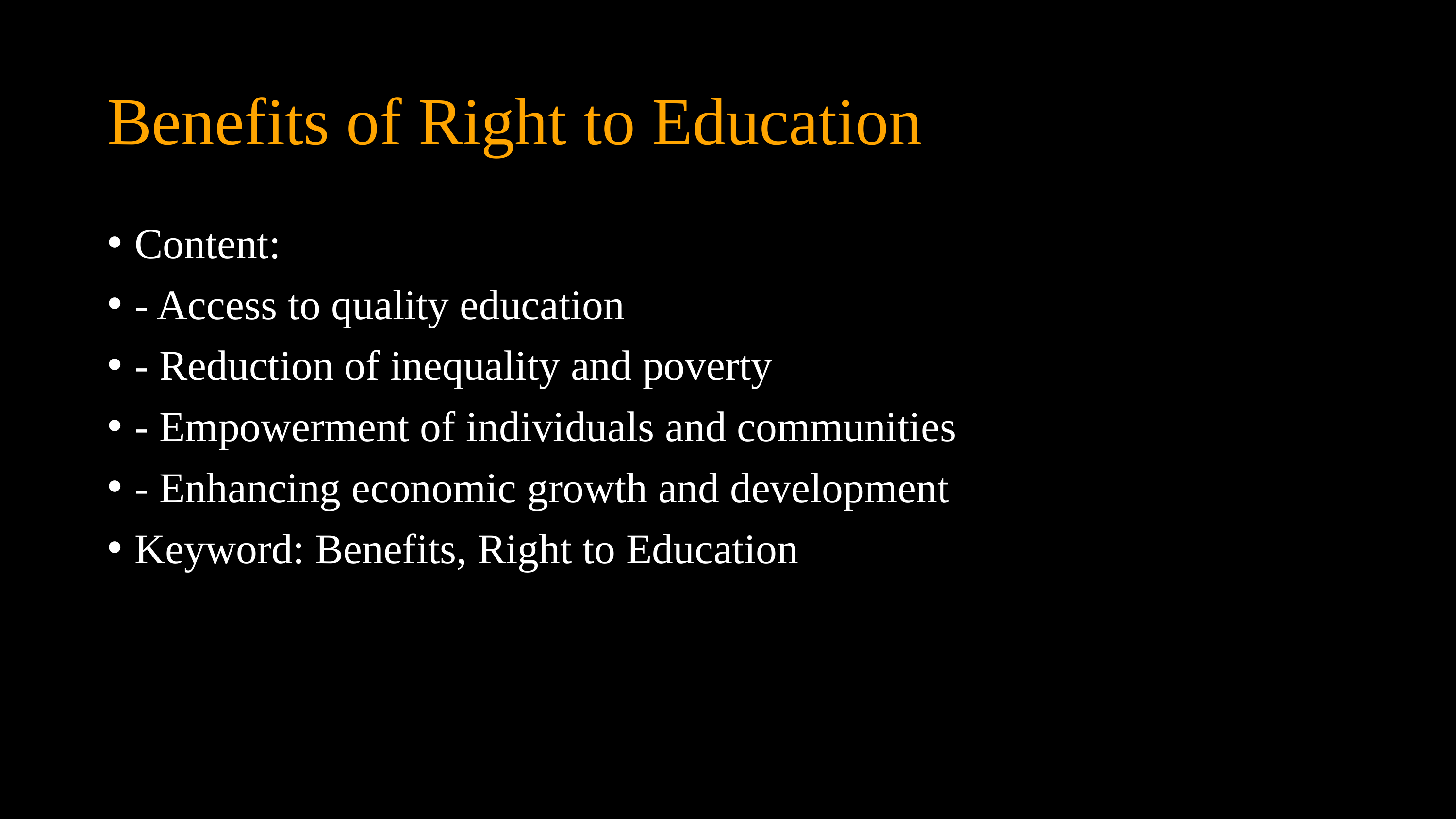

# Benefits of Right to Education
Content:
- Access to quality education
- Reduction of inequality and poverty
- Empowerment of individuals and communities
- Enhancing economic growth and development
Keyword: Benefits, Right to Education